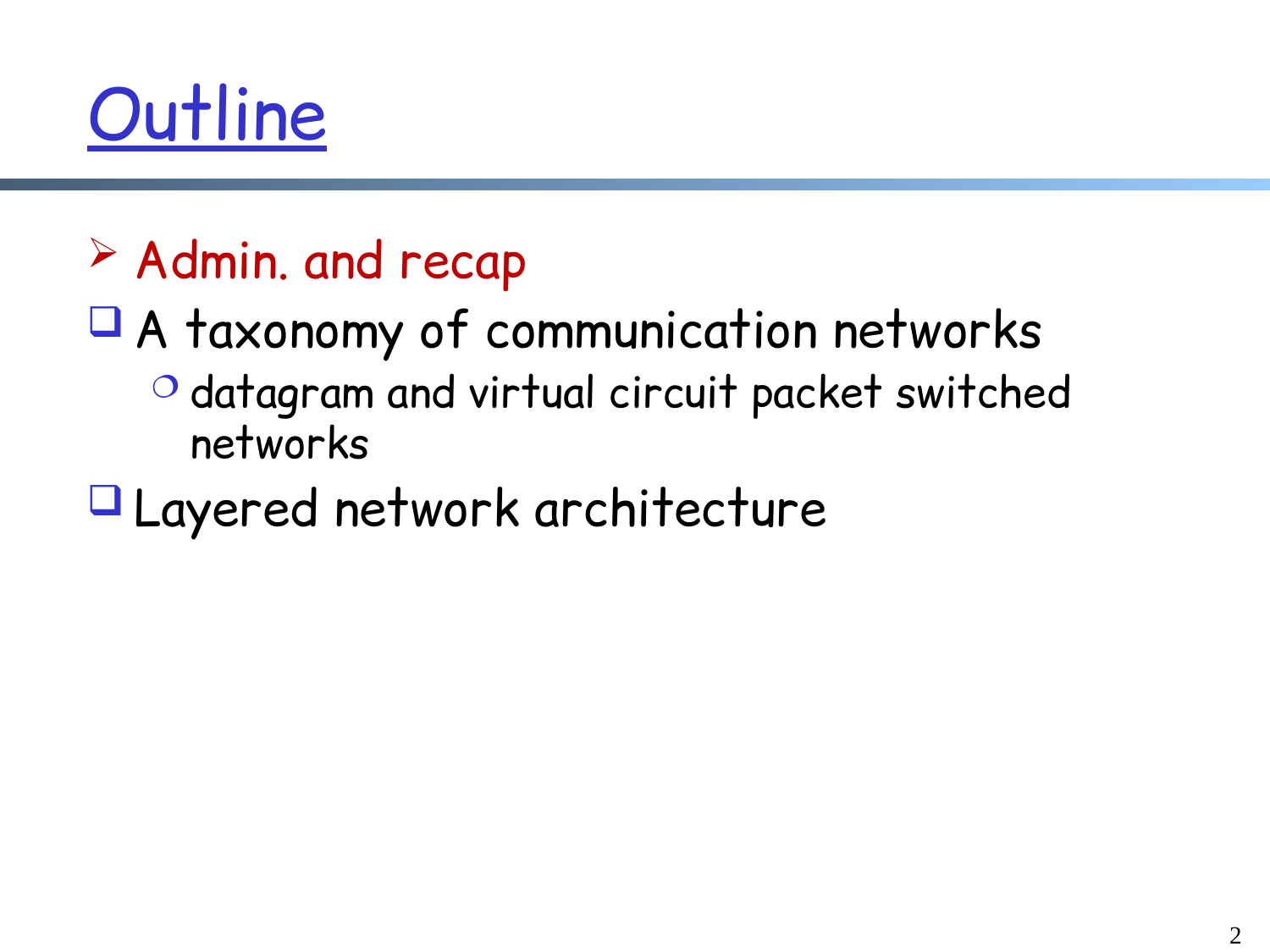

# Outline
Admin. and recap
A taxonomy of communication networks
datagram and virtual circuit packet switched networks
Layered network architecture

2